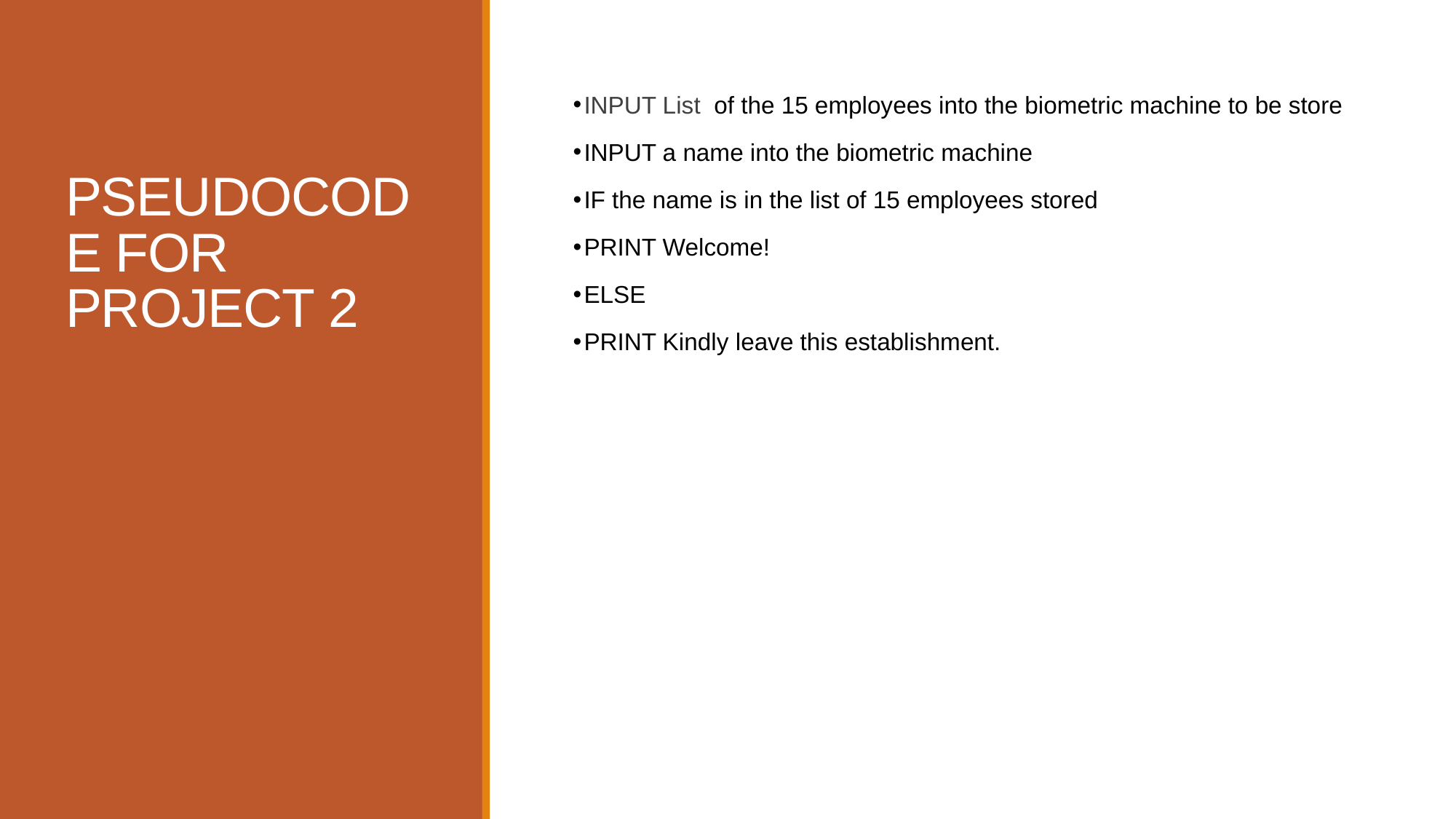

# PSEUDOCODE FOR PROJECT 2
INPUT List  of the 15 employees into the biometric machine to be store
INPUT a name into the biometric machine
IF the name is in the list of 15 employees stored
PRINT Welcome!
ELSE
PRINT Kindly leave this establishment.